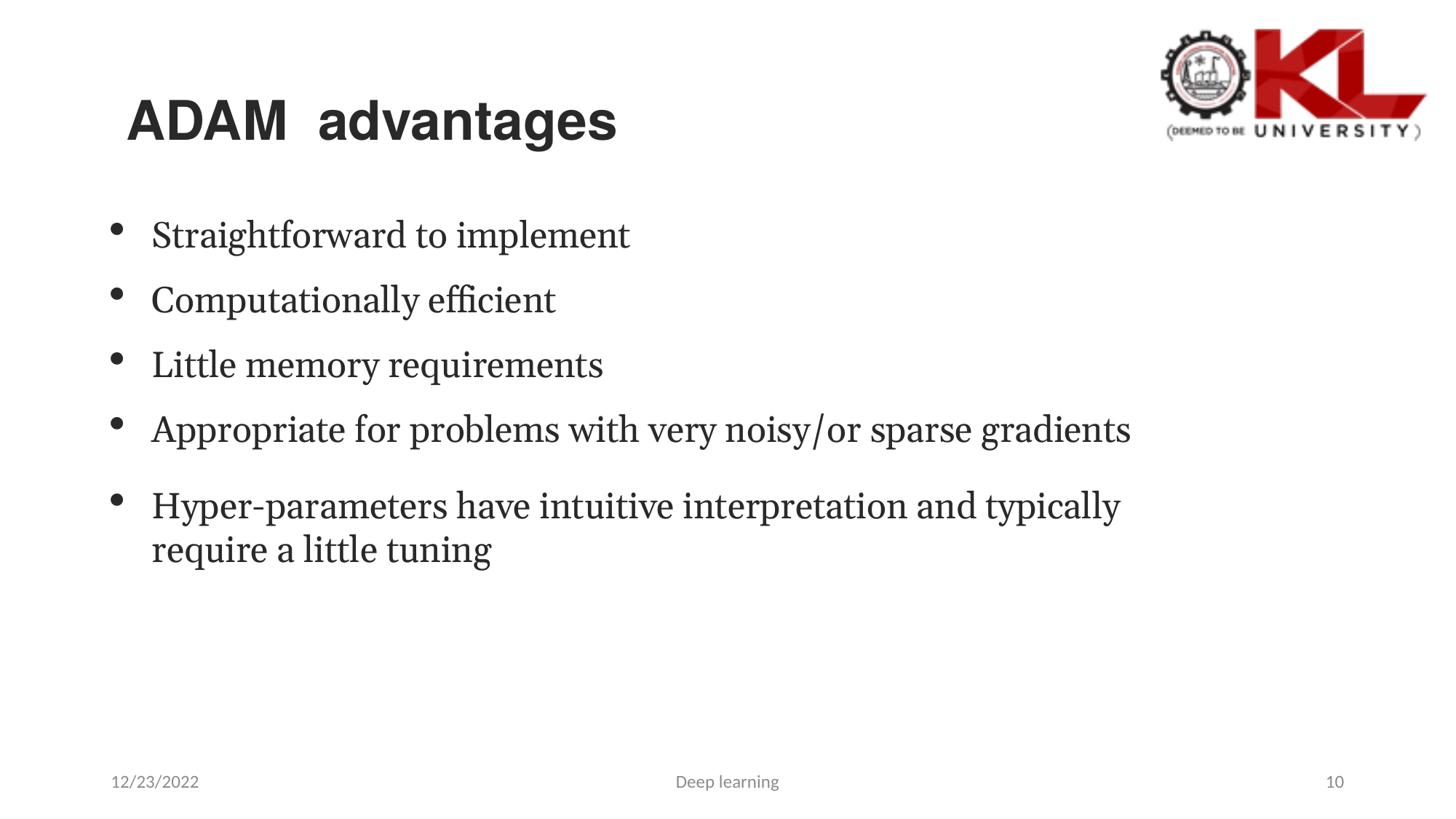

# ADAM  advantages
Straightforward to implement
Computationally efficient
Little memory requirements
Appropriate for problems with very noisy/or sparse gradients
Hyper-parameters have intuitive interpretation and typically require a little tuning

12/23/2022
Deep learning
10